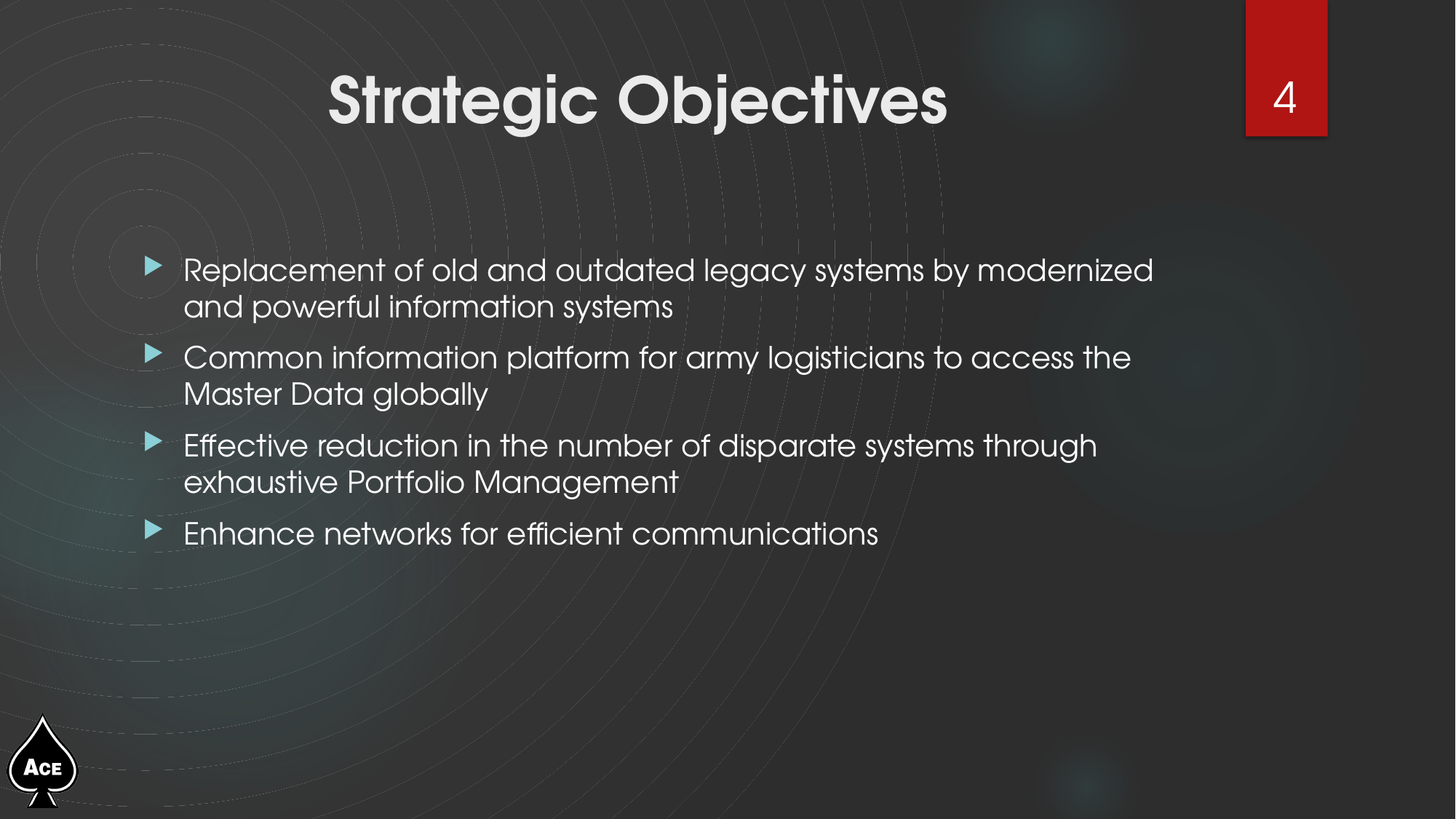

4
# Strategic Objectives
Replacement of old and outdated legacy systems by modernized and powerful information systems
Common information platform for army logisticians to access the Master Data globally
Effective reduction in the number of disparate systems through exhaustive Portfolio Management
Enhance networks for efficient communications